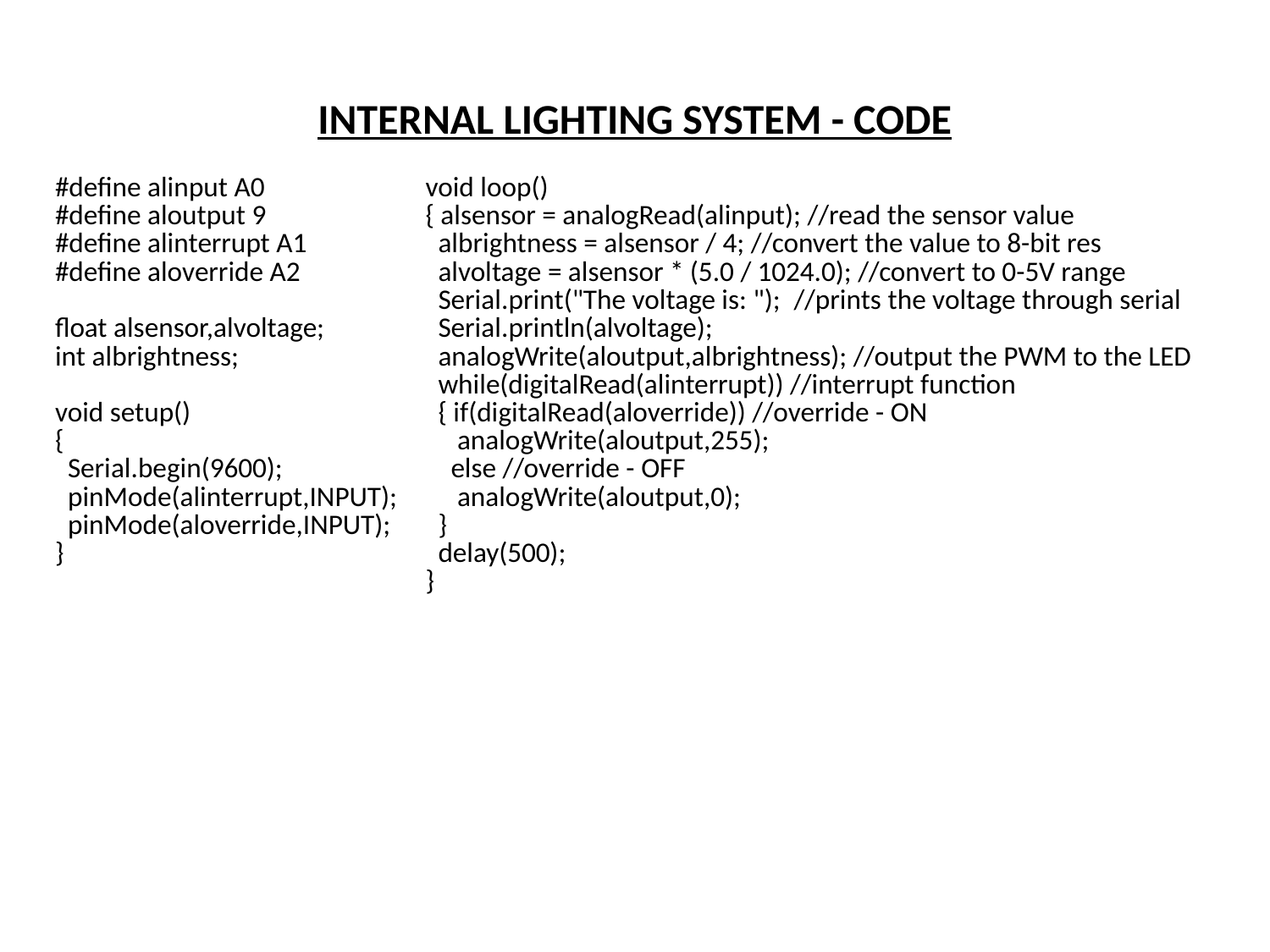

INTERNAL LIGHTING SYSTEM - CODE
| #define alinput A0 #define aloutput 9 #define alinterrupt A1 #define aloverride A2 float alsensor,alvoltage;  int albrightness; void setup()  {   Serial.begin(9600);   pinMode(alinterrupt,INPUT);   pinMode(aloverride,INPUT); } | void loop()  { alsensor = analogRead(alinput); //read the sensor value   albrightness = alsensor / 4; //convert the value to 8-bit res   alvoltage = alsensor \* (5.0 / 1024.0); //convert to 0-5V range   Serial.print("The voltage is: ");  //prints the voltage through serial   Serial.println(alvoltage);   analogWrite(aloutput,albrightness); //output the PWM to the LED   while(digitalRead(alinterrupt)) //interrupt function   { if(digitalRead(aloverride)) //override - ON      analogWrite(aloutput,255);     else //override - OFF      analogWrite(aloutput,0);   }   delay(500); } |
| --- | --- |